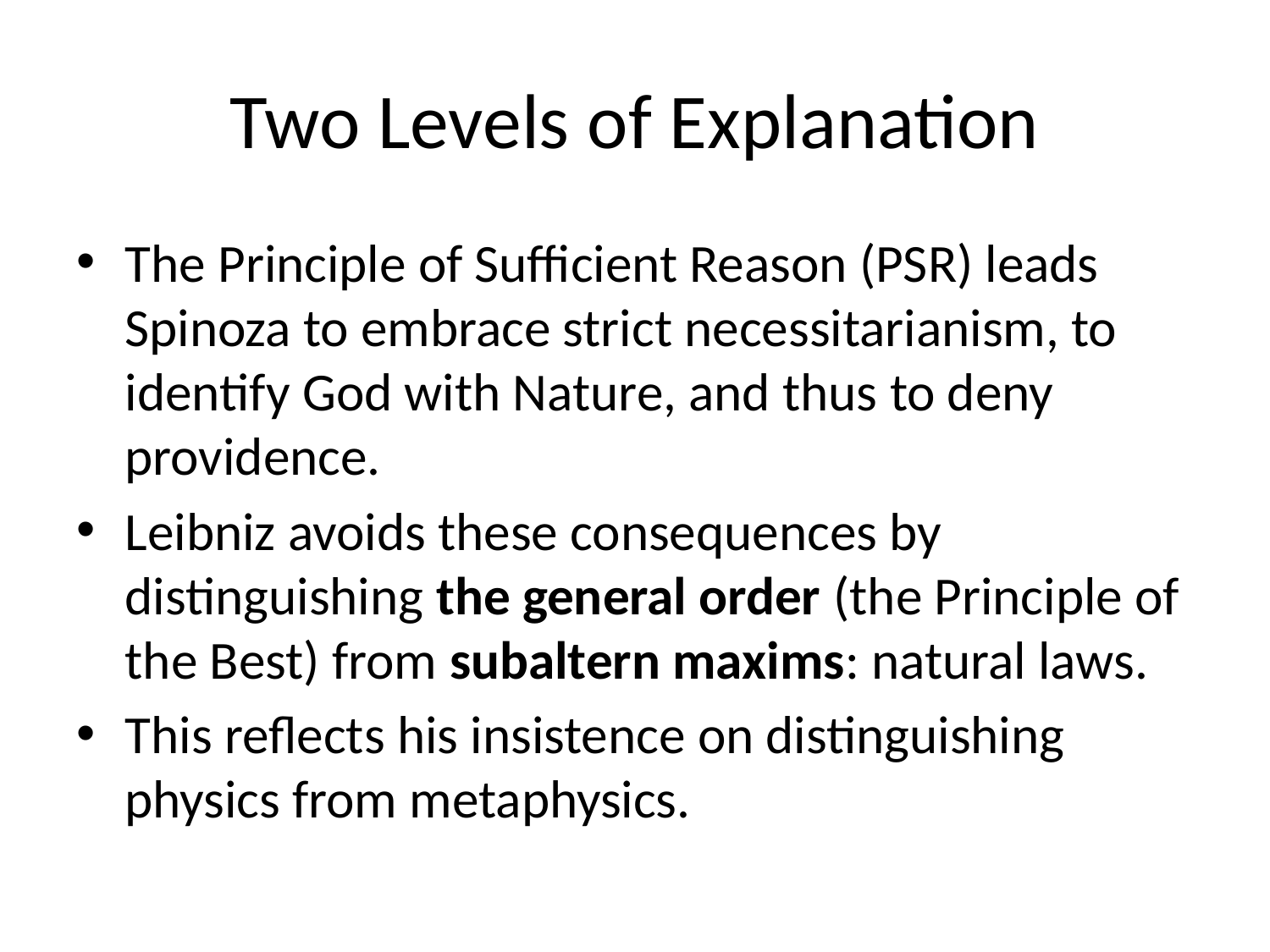

# Two Levels of Explanation
The Principle of Sufficient Reason (PSR) leads Spinoza to embrace strict necessitarianism, to identify God with Nature, and thus to deny providence.
Leibniz avoids these consequences by distinguishing the general order (the Principle of the Best) from subaltern maxims: natural laws.
This reflects his insistence on distinguishing physics from metaphysics.